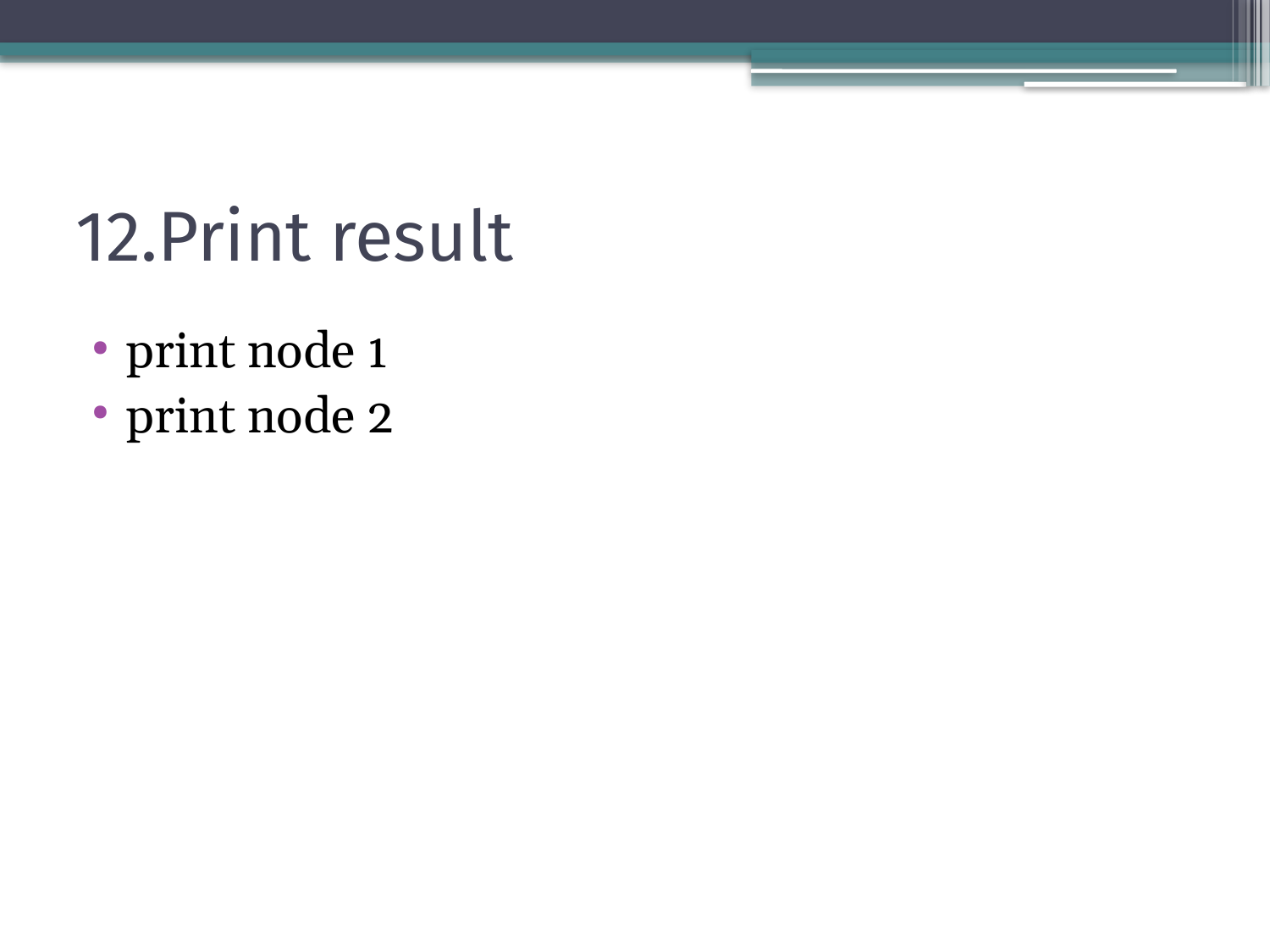

# 12.Print result
print node 1
print node 2